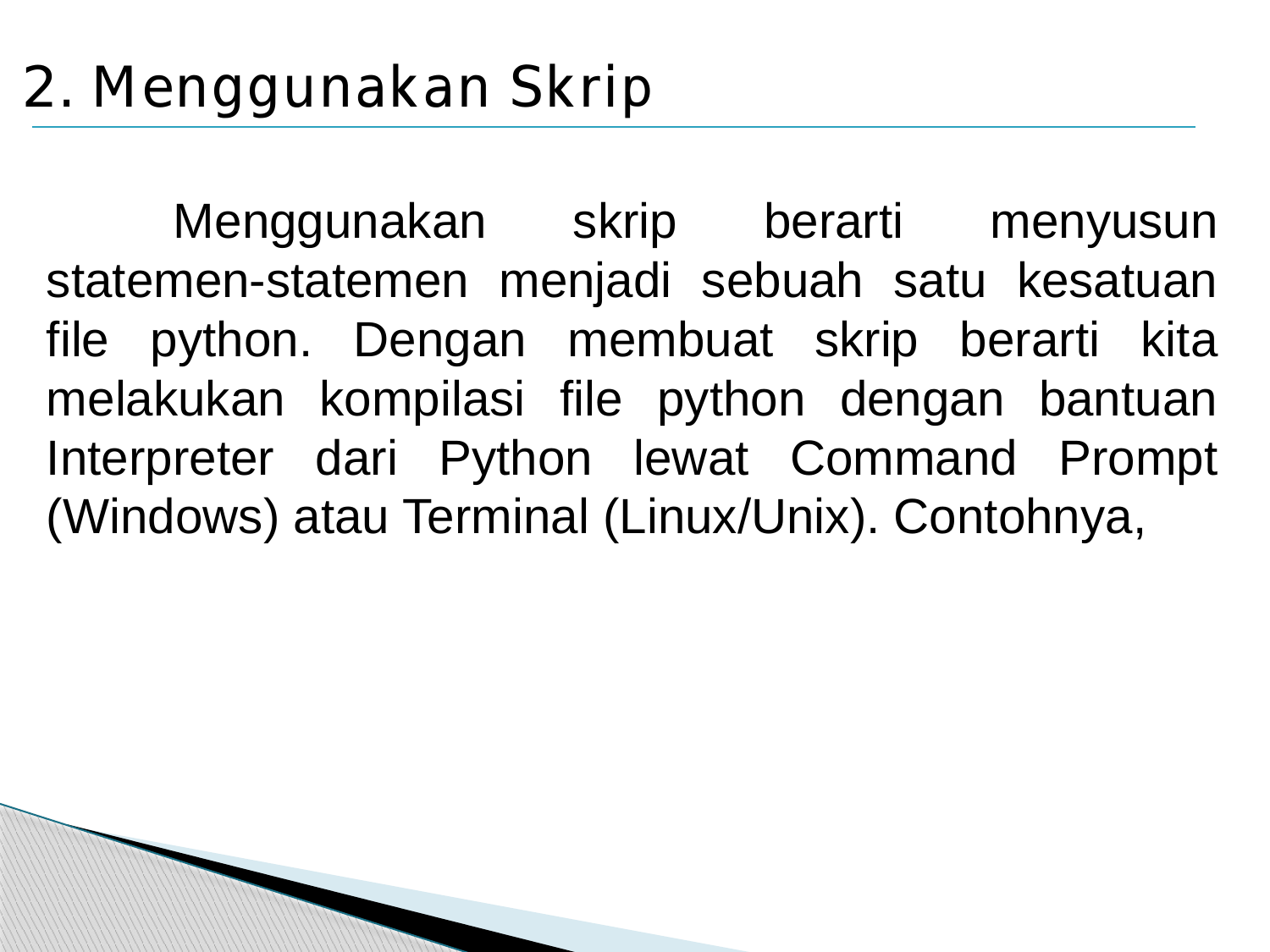

2. Menggunakan Skrip
Menggunakan skrip berarti menyusun statemen-statemen menjadi sebuah satu kesatuan file python. Dengan membuat skrip berarti kita melakukan kompilasi file python dengan bantuan Interpreter dari Python lewat Command Prompt (Windows) atau Terminal (Linux/Unix). Contohnya,